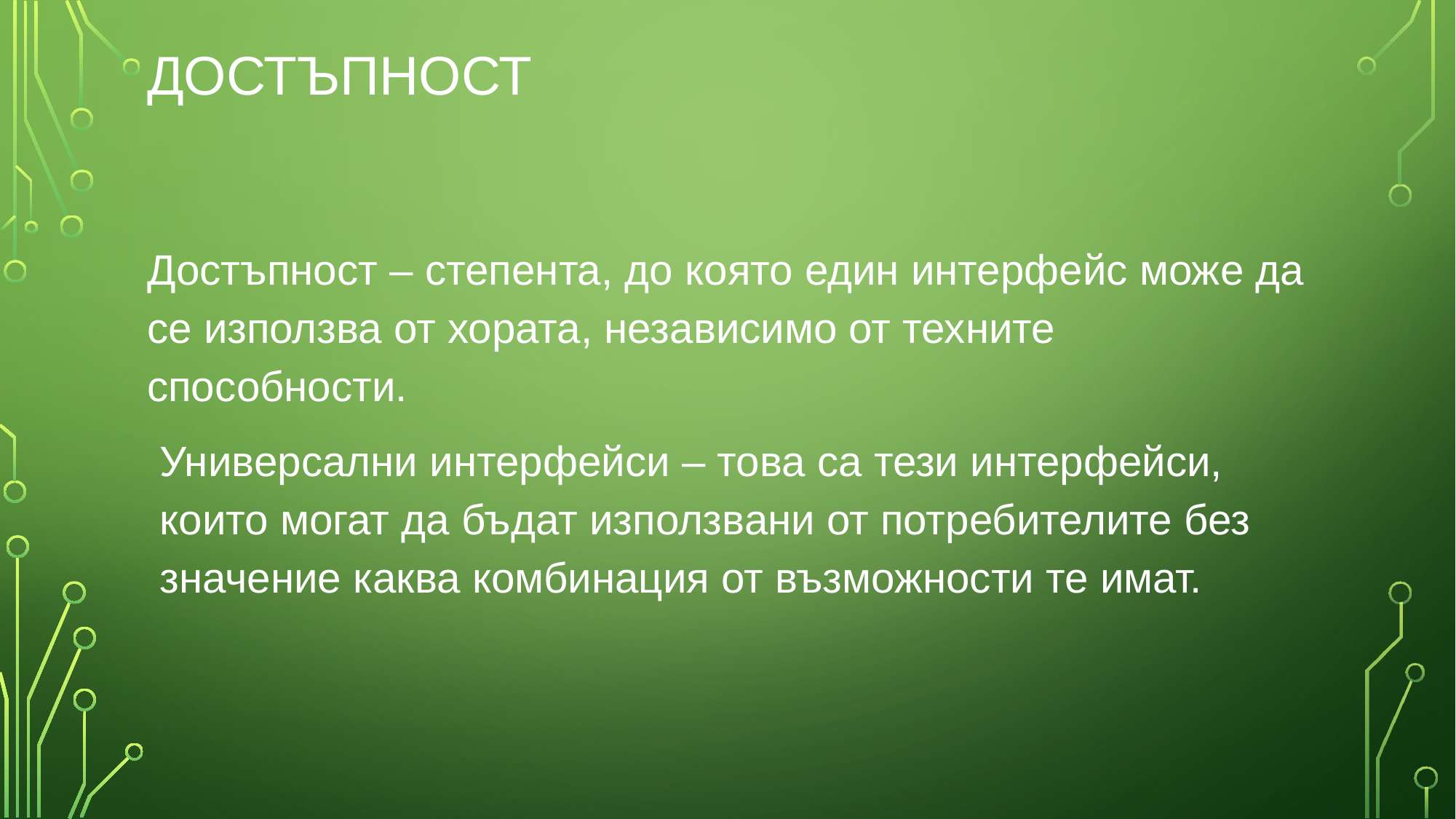

# Достъпност
Достъпност – степента, до която един интерфейс може да се използва от хората, независимо от техните способности.
Универсални интерфейси – това са тези интерфейси, които могат да бъдат използвани от потребителите без значение каква комбинация от възможности те имат.